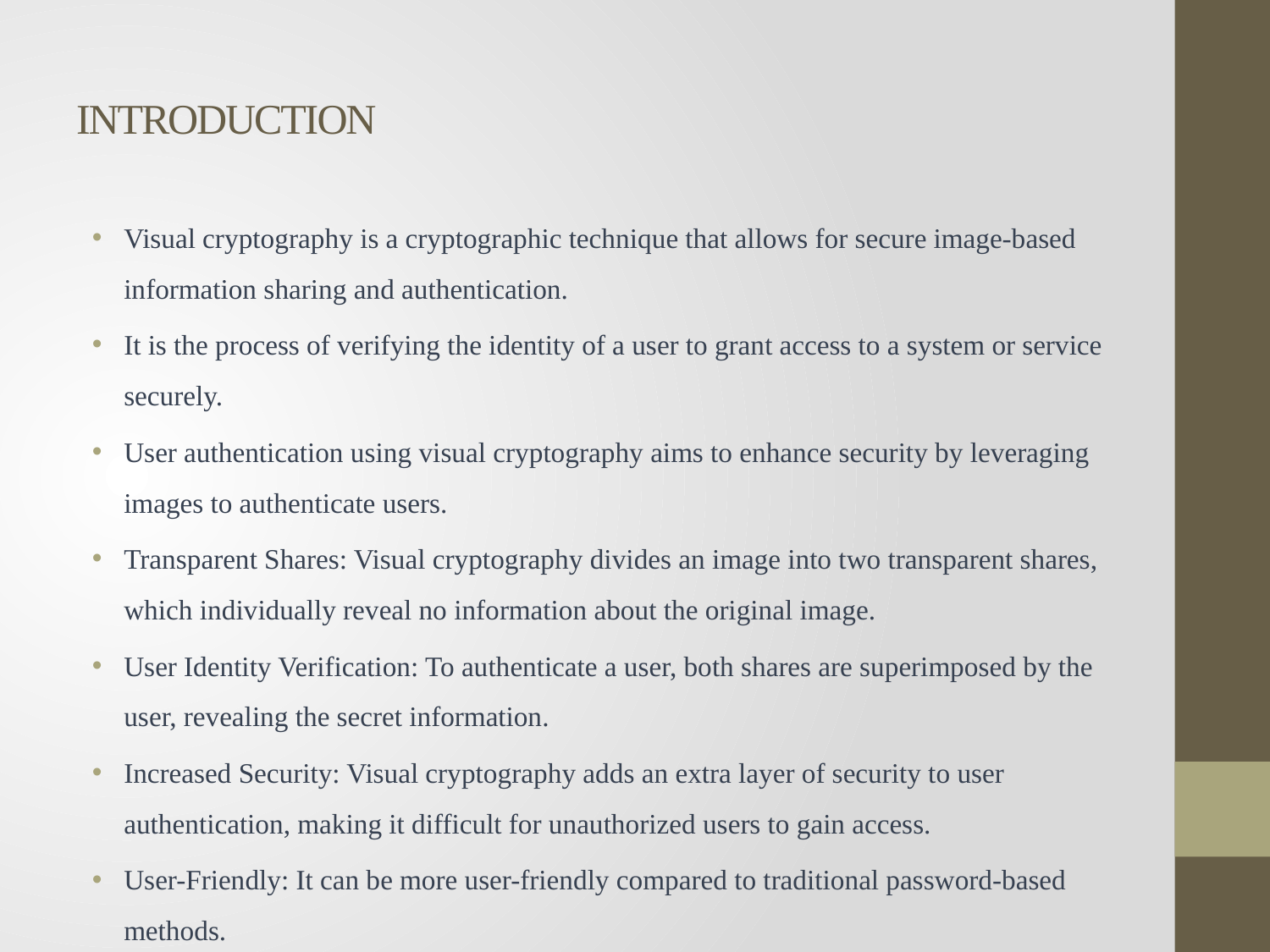

# INTRODUCTION
Visual cryptography is a cryptographic technique that allows for secure image-based information sharing and authentication.
It is the process of verifying the identity of a user to grant access to a system or service securely.
User authentication using visual cryptography aims to enhance security by leveraging images to authenticate users.
Transparent Shares: Visual cryptography divides an image into two transparent shares, which individually reveal no information about the original image.
User Identity Verification: To authenticate a user, both shares are superimposed by the user, revealing the secret information.
Increased Security: Visual cryptography adds an extra layer of security to user authentication, making it difficult for unauthorized users to gain access.
User-Friendly: It can be more user-friendly compared to traditional password-based methods.